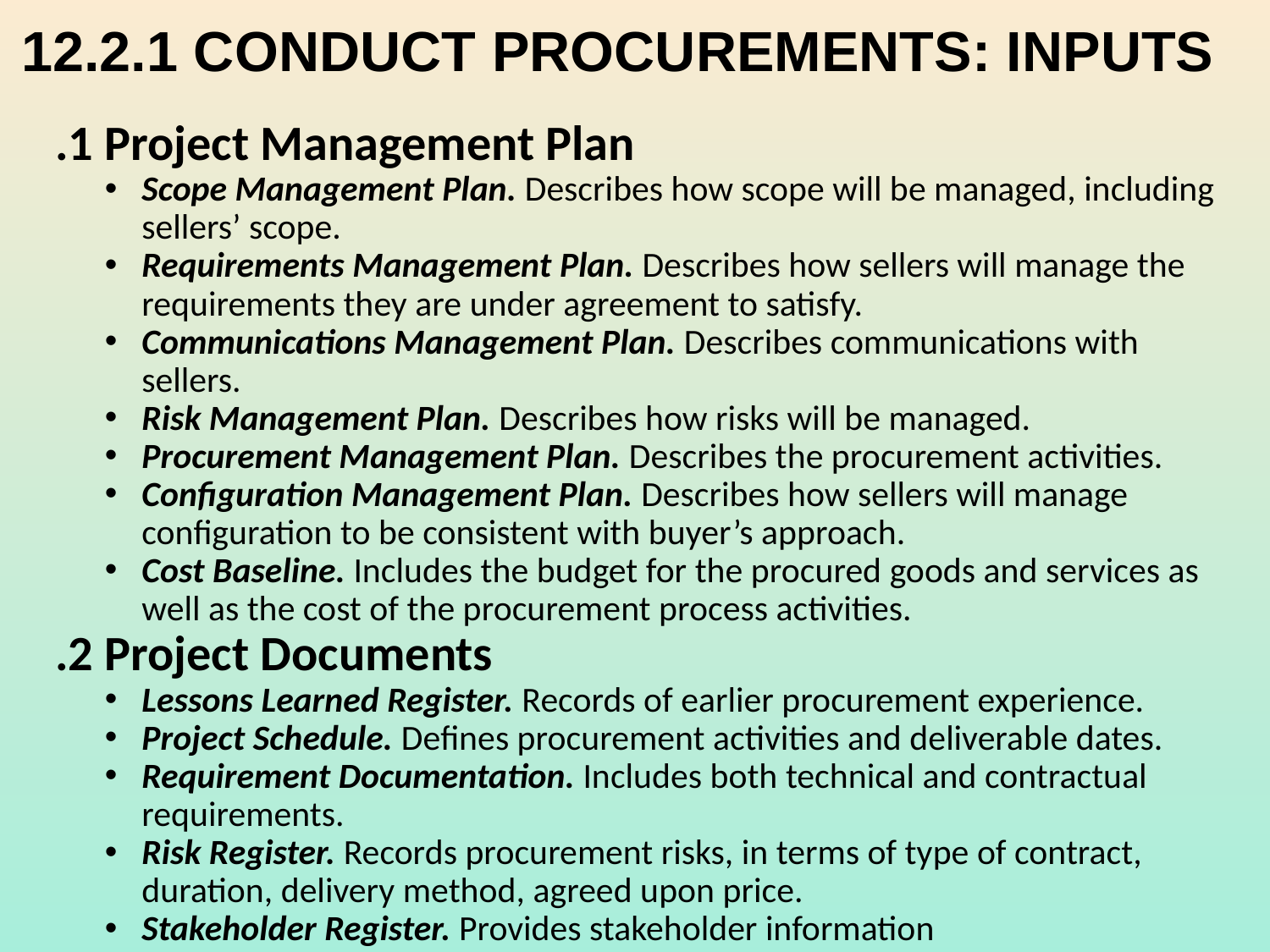

# 12.2.1 CONDUCT PROCUREMENTS: INPUTS
.1 Project Management Plan
Scope Management Plan. Describes how scope will be managed, including sellers’ scope.
Requirements Management Plan. Describes how sellers will manage the requirements they are under agreement to satisfy.
Communications Management Plan. Describes communications with sellers.
Risk Management Plan. Describes how risks will be managed.
Procurement Management Plan. Describes the procurement activities.
Configuration Management Plan. Describes how sellers will manage  configuration to be consistent with buyer’s approach.
Cost Baseline. Includes the budget for the procured goods and services as well as the cost of the procurement process activities.
.2 Project Documents
Lessons Learned Register. Records of earlier procurement experience.
Project Schedule. Defines procurement activities and deliverable dates.
Requirement Documentation. Includes both technical and contractual requirements.
Risk Register. Records procurement risks, in terms of type of contract, duration, delivery method, agreed upon price.
Stakeholder Register. Provides stakeholder information